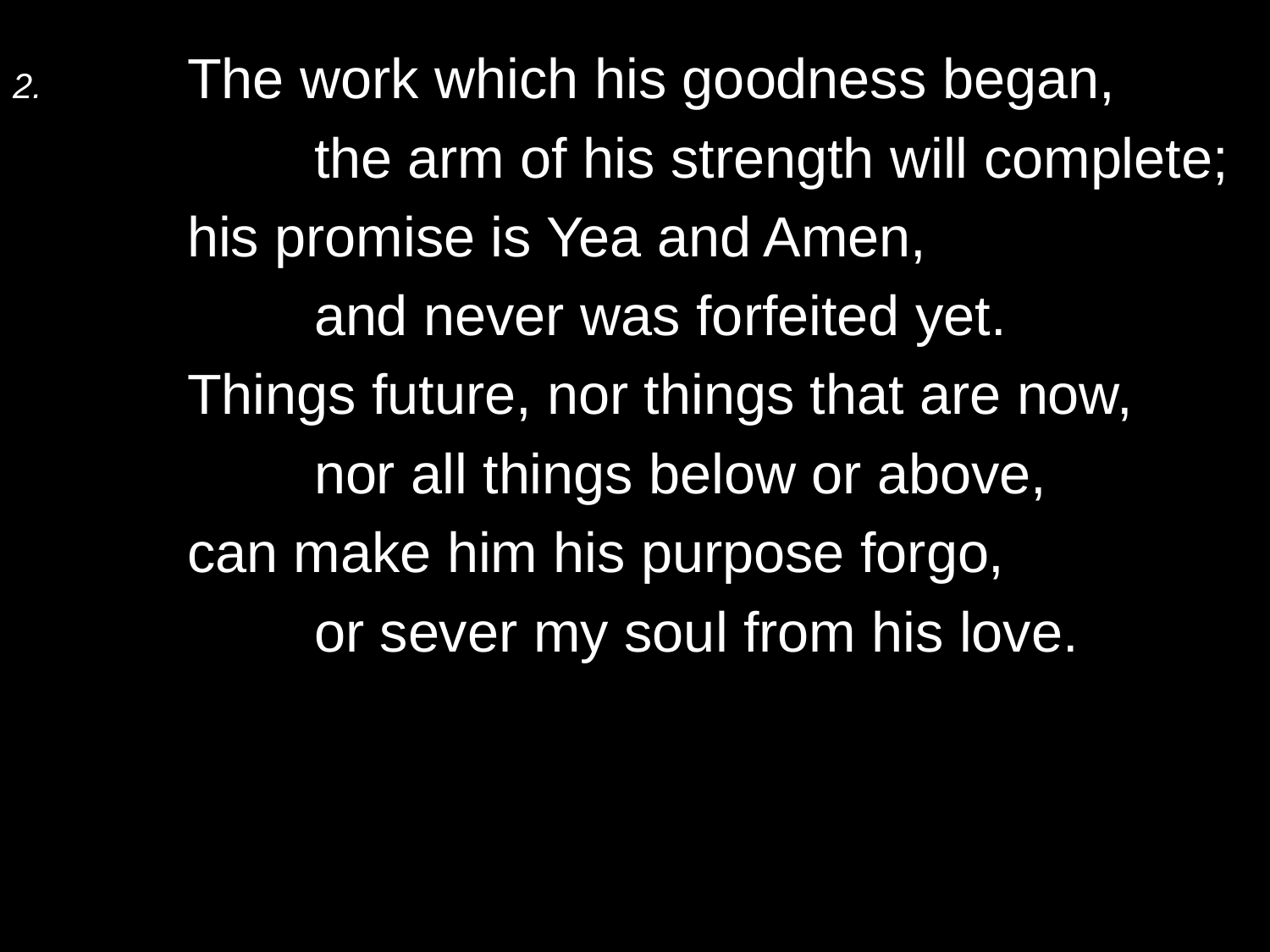

2.	The work which his goodness began,
		the arm of his strength will complete;
	his promise is Yea and Amen,
		and never was forfeited yet.
	Things future, nor things that are now,
		nor all things below or above,
	can make him his purpose forgo,
		or sever my soul from his love.